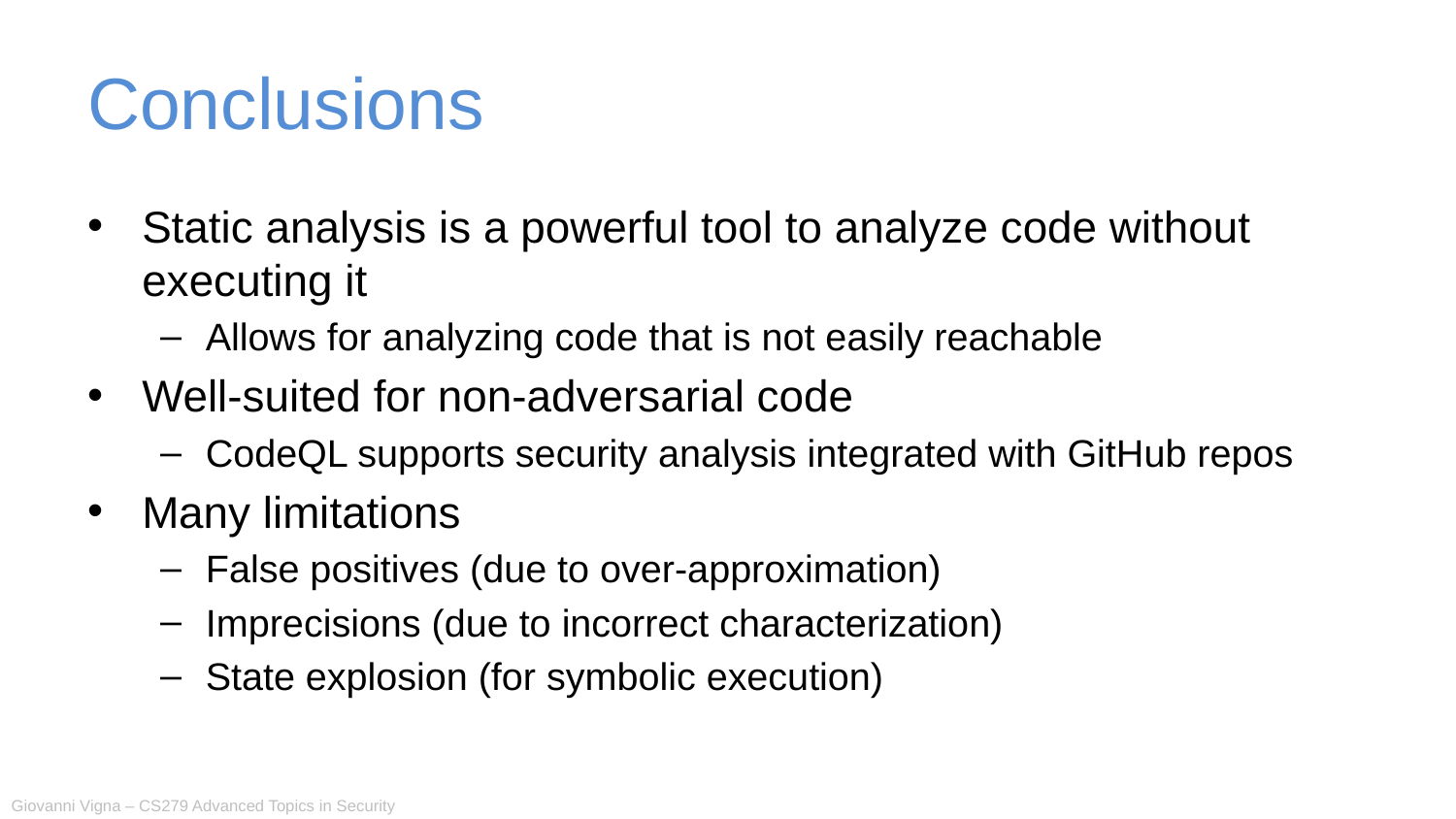

# Conclusions
Static analysis is a powerful tool to analyze code without executing it
Allows for analyzing code that is not easily reachable
Well-suited for non-adversarial code
CodeQL supports security analysis integrated with GitHub repos
Many limitations
False positives (due to over-approximation)
Imprecisions (due to incorrect characterization)
State explosion (for symbolic execution)